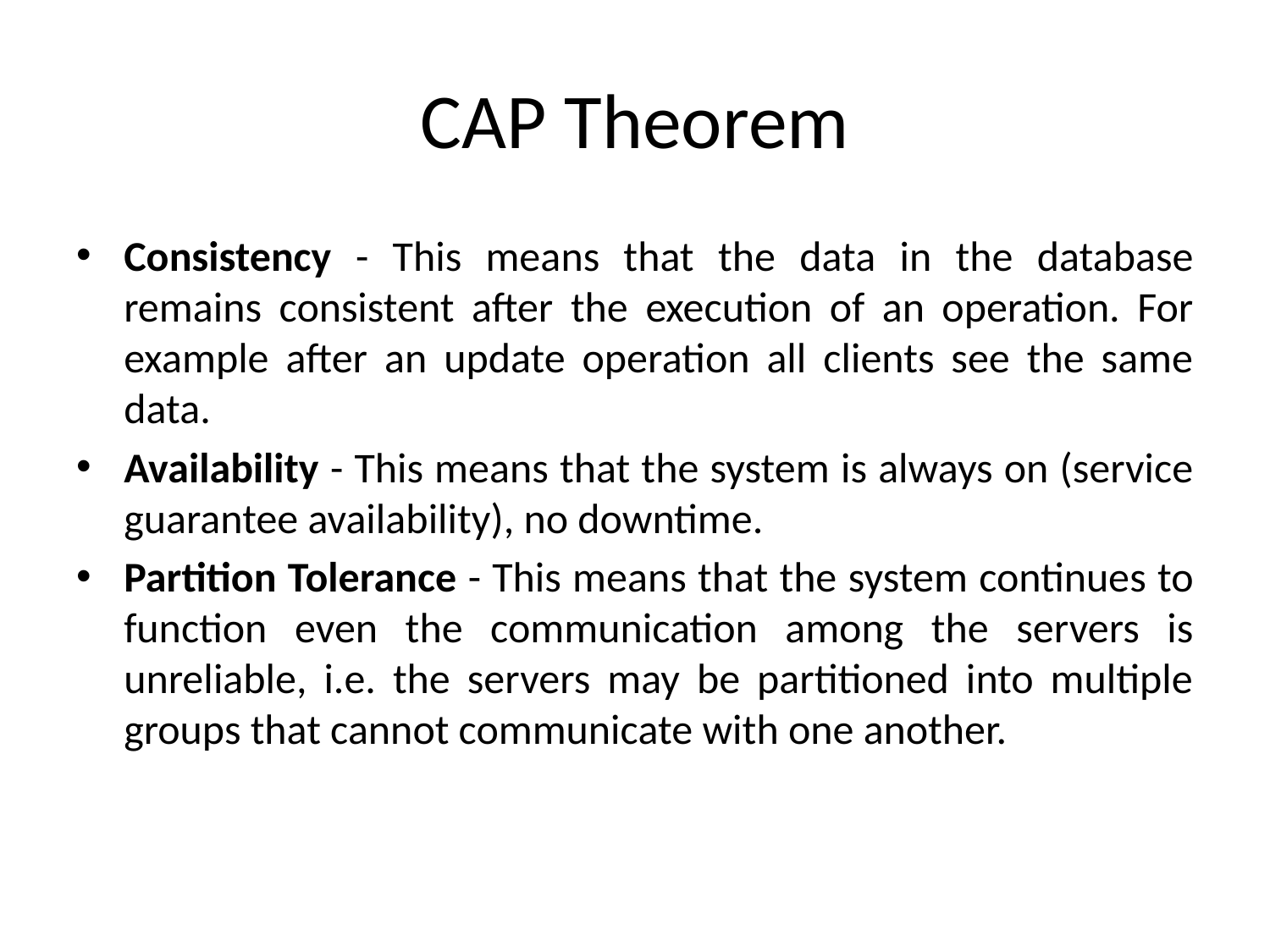

# CAP Theorem
Consistency - This means that the data in the database remains consistent after the execution of an operation. For example after an update operation all clients see the same data.
Availability - This means that the system is always on (service guarantee availability), no downtime.
Partition Tolerance - This means that the system continues to function even the communication among the servers is unreliable, i.e. the servers may be partitioned into multiple groups that cannot communicate with one another.